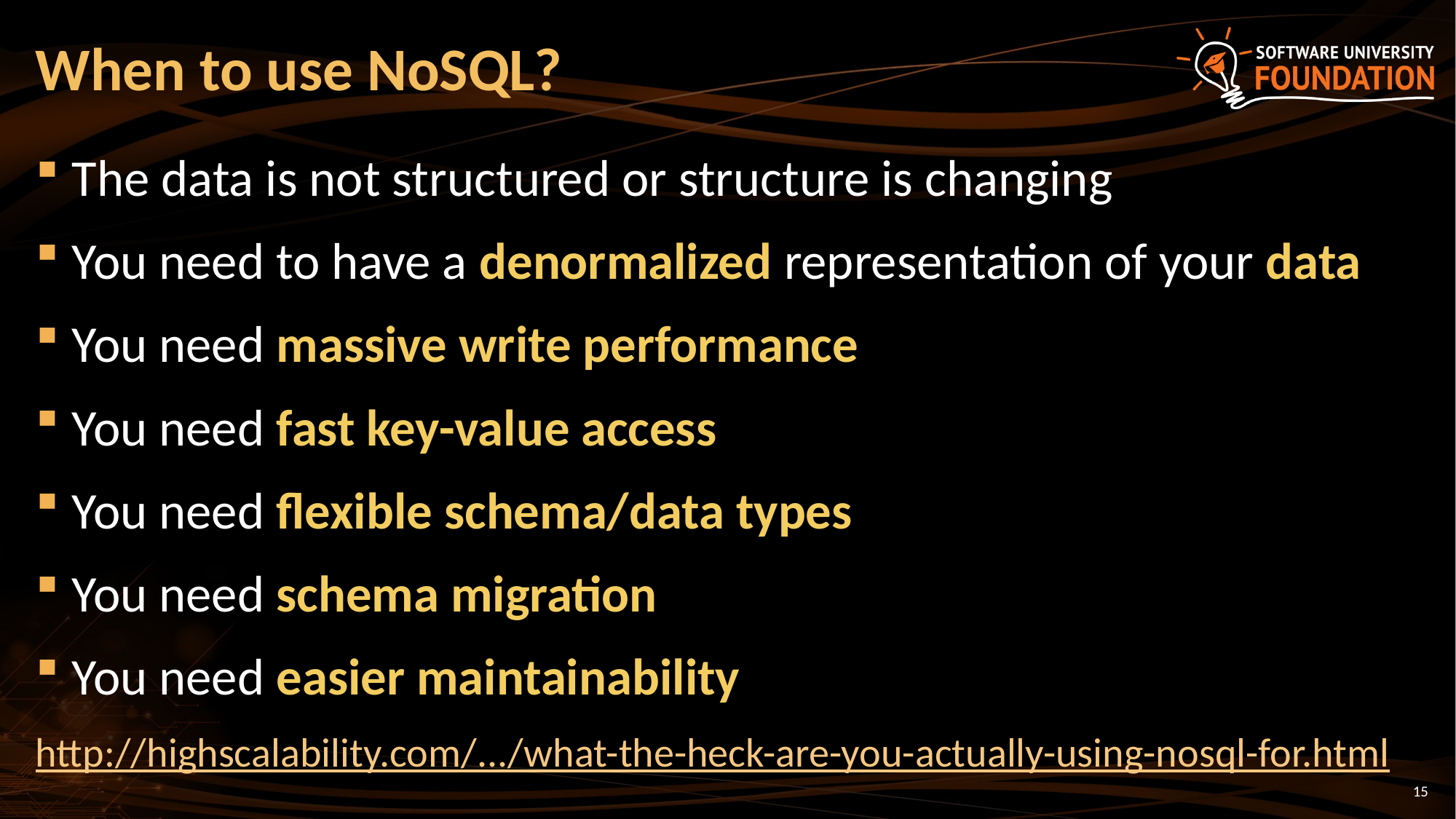

# When to use NoSQL?
The data is not structured or structure is changing
You need to have a denormalized representation of your data
You need massive write performance
You need fast key-value access
You need flexible schema/data types
You need schema migration
You need easier maintainability
http://highscalability.com/.../what-the-heck-are-you-actually-using-nosql-for.html
15